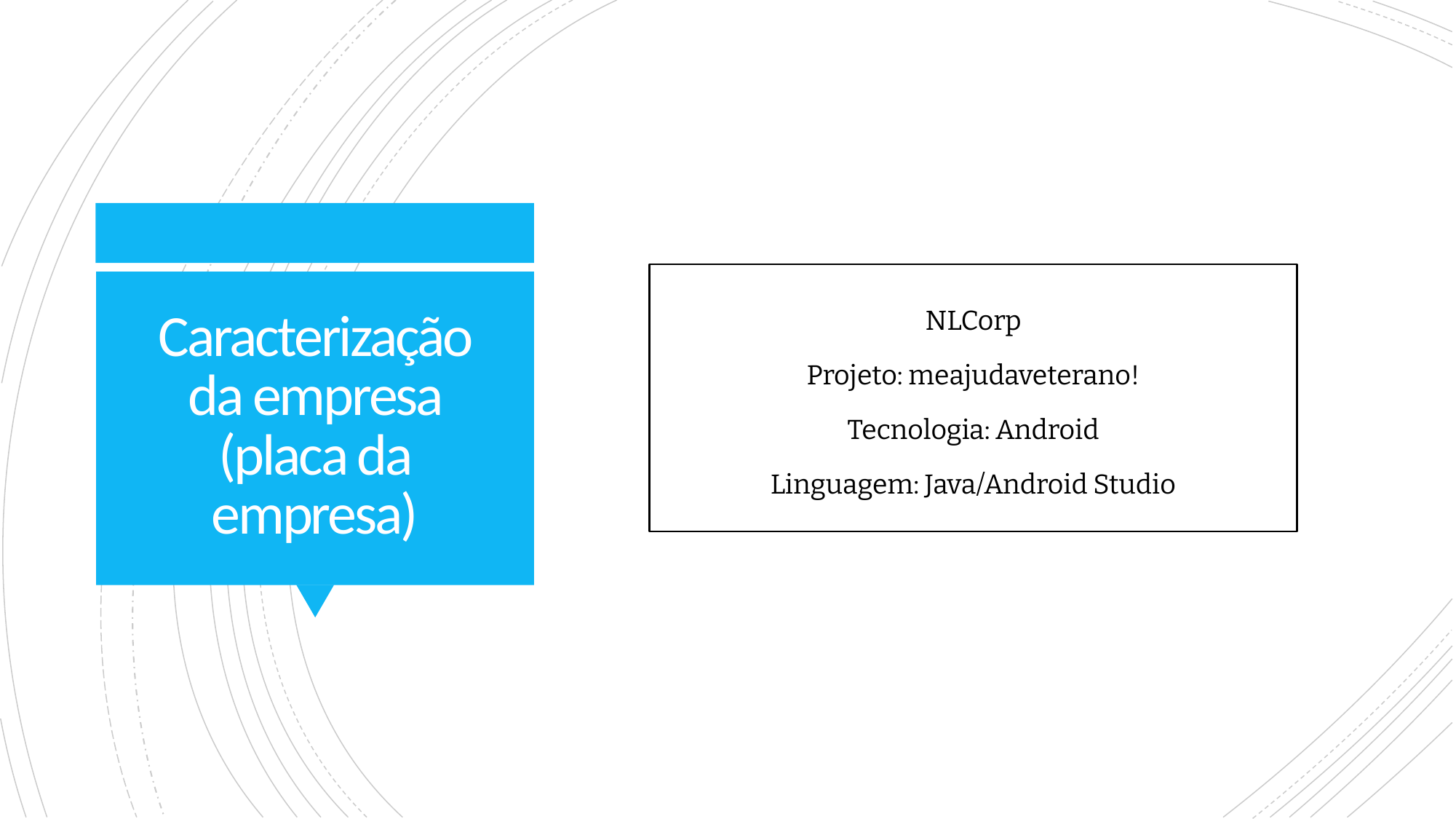

NLCorp
Projeto: meajudaveterano!
Tecnologia: Android
Linguagem: Java/Android Studio
# Caracterização da empresa (placa da empresa)